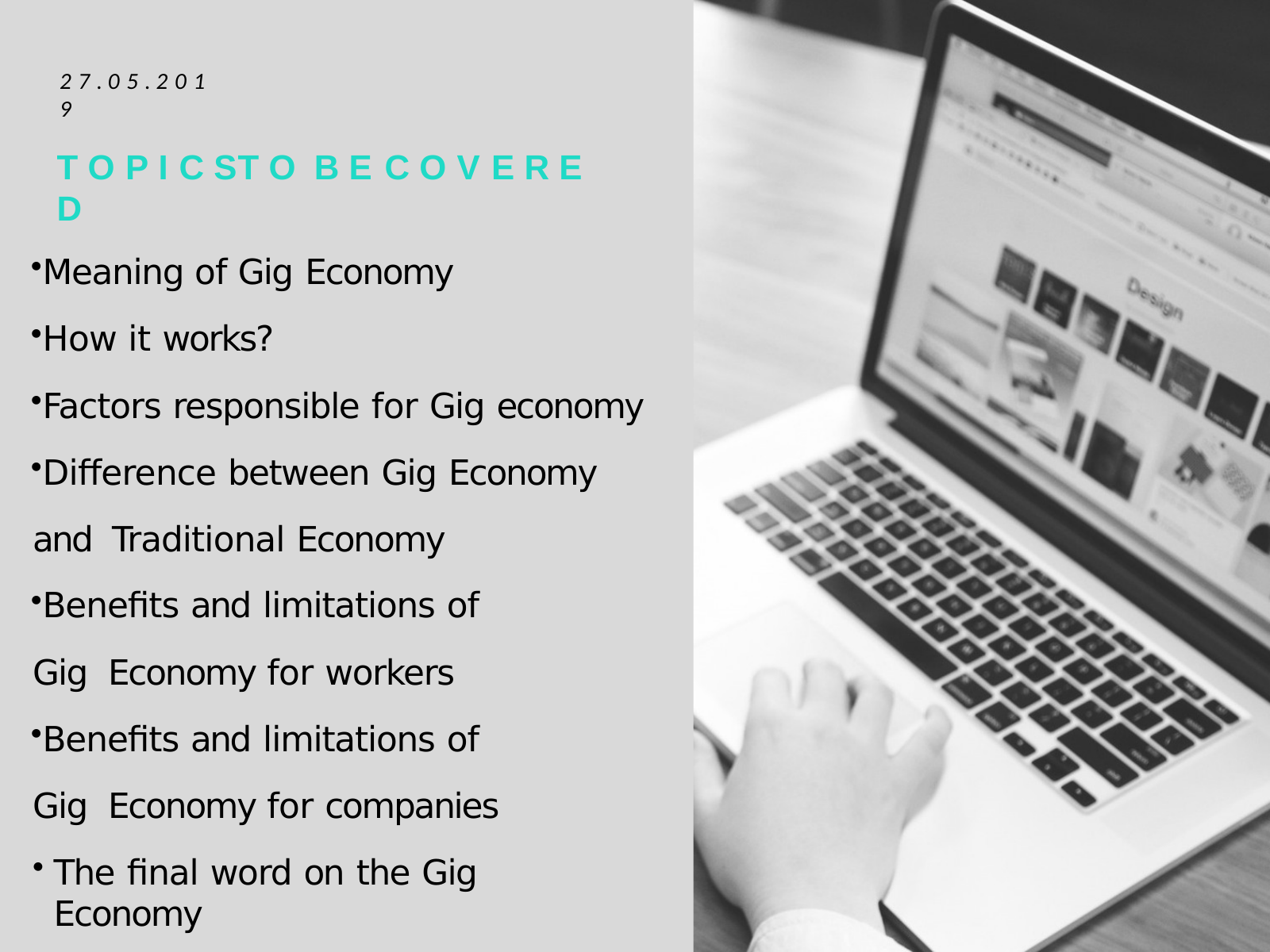

2 7 . 0 5 . 2 0 1 9
# T O P I C S	T O	B E	C O V E R E D
Meaning of Gig Economy
How it works?
Factors responsible for Gig economy
Difference between Gig Economy and  Traditional Economy
Benefits and limitations of Gig  Economy for workers
Benefits and limitations of Gig  Economy for companies
The final word on the Gig Economy